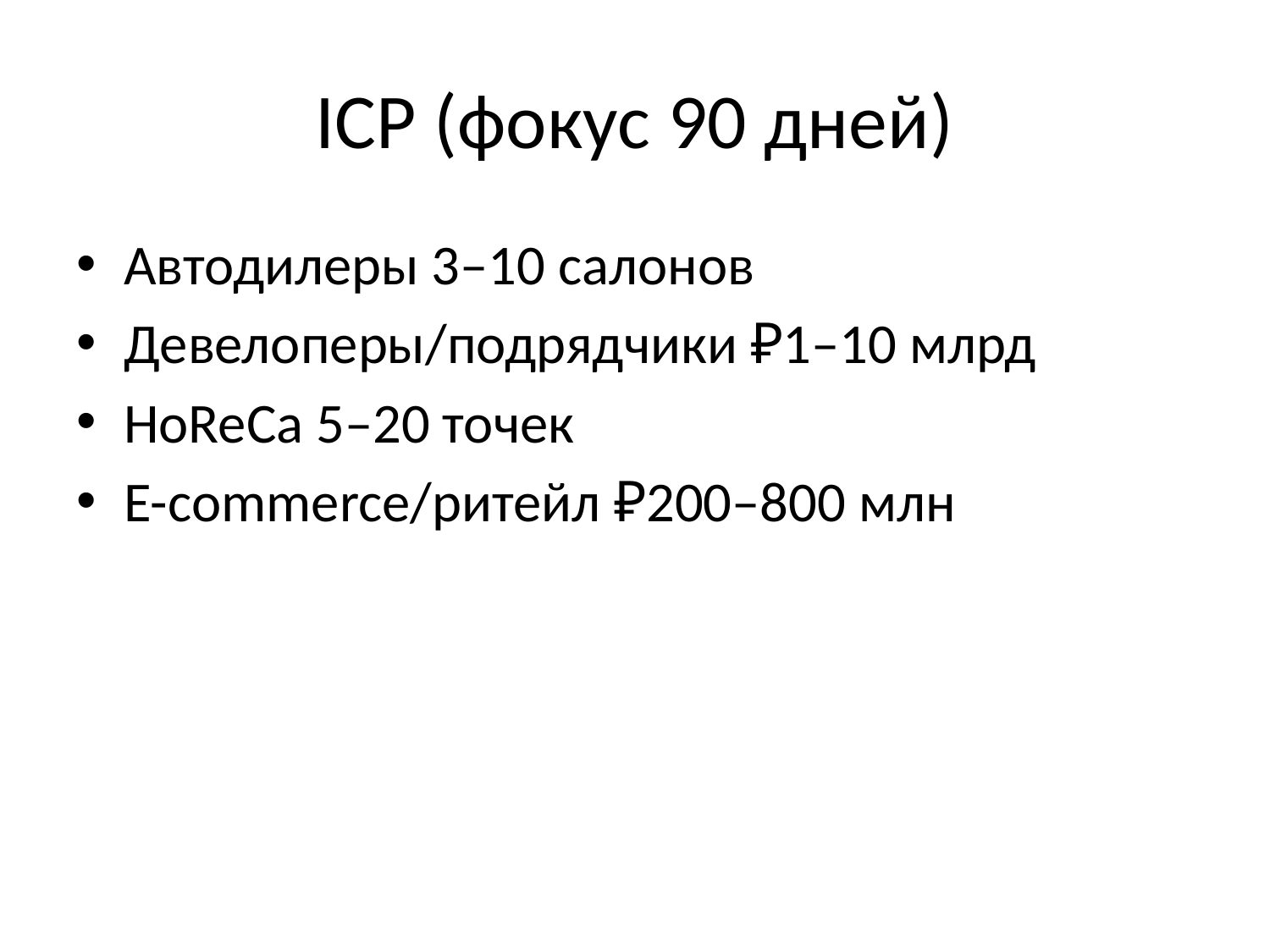

# ICP (фокус 90 дней)
Автодилеры 3–10 салонов
Девелоперы/подрядчики ₽1–10 млрд
HoReCa 5–20 точек
E-commerce/ритейл ₽200–800 млн